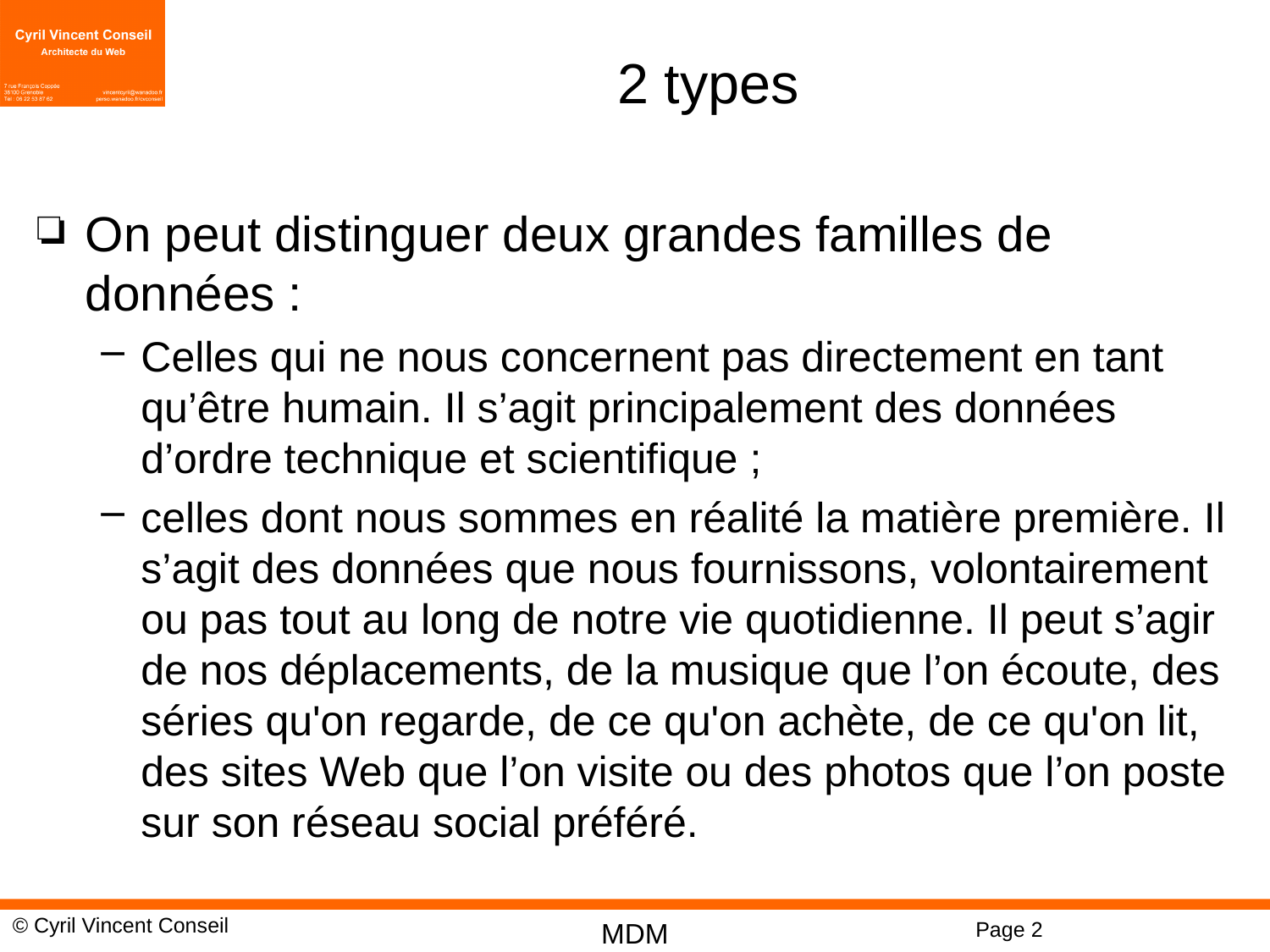

# 2 types
On peut distinguer deux grandes familles de données :
Celles qui ne nous concernent pas directement en tant qu’être humain. Il s’agit principalement des données d’ordre technique et scientifique ;
celles dont nous sommes en réalité la matière première. Il s’agit des données que nous fournissons, volontairement ou pas tout au long de notre vie quotidienne. Il peut s’agir de nos déplacements, de la musique que l’on écoute, des séries qu'on regarde, de ce qu'on achète, de ce qu'on lit, des sites Web que l’on visite ou des photos que l’on poste sur son réseau social préféré.